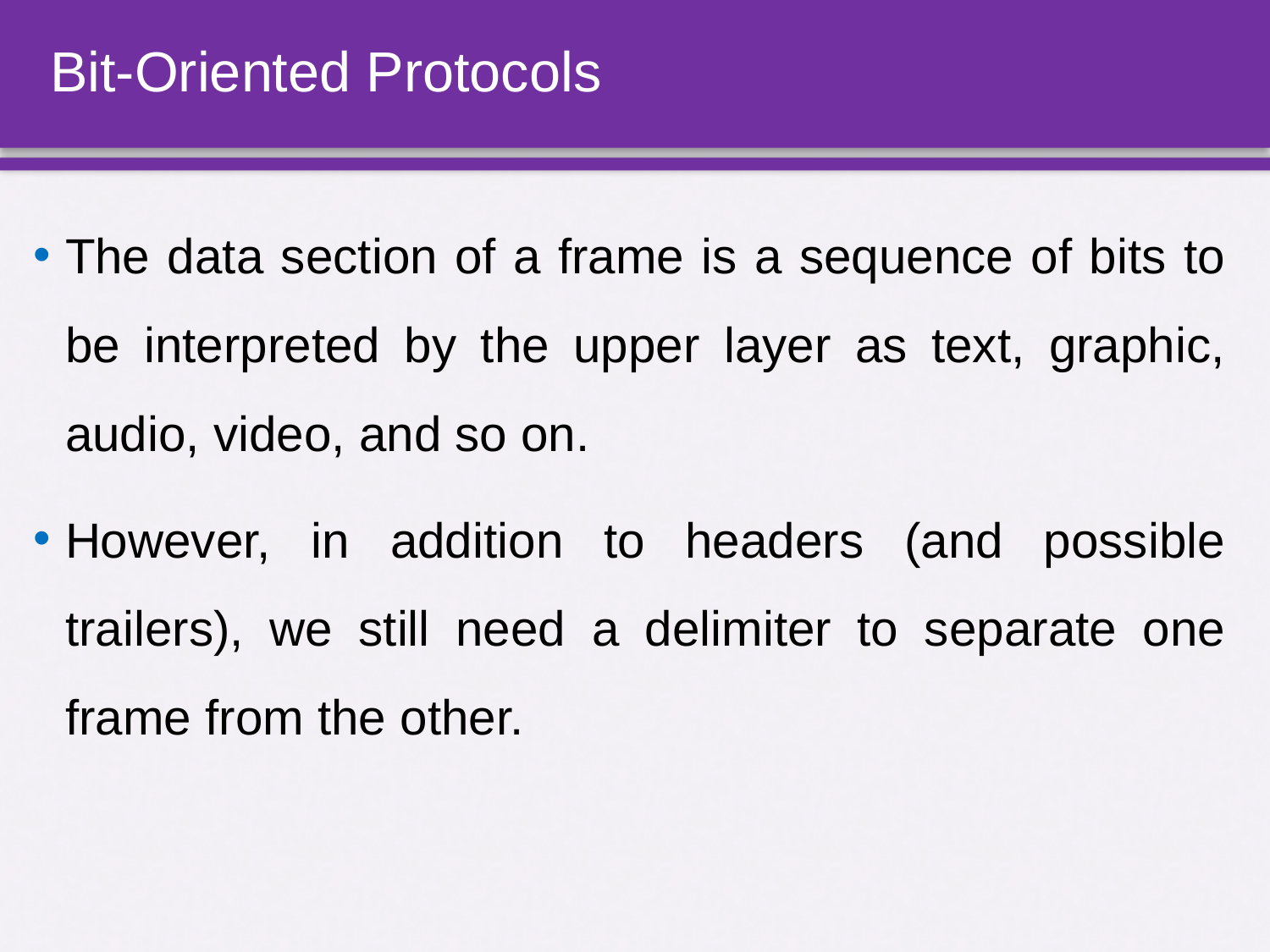

# Bit-Oriented Protocols
The data section of a frame is a sequence of bits to be interpreted by the upper layer as text, graphic, audio, video, and so on.
However, in addition to headers (and possible trailers), we still need a delimiter to separate one frame from the other.